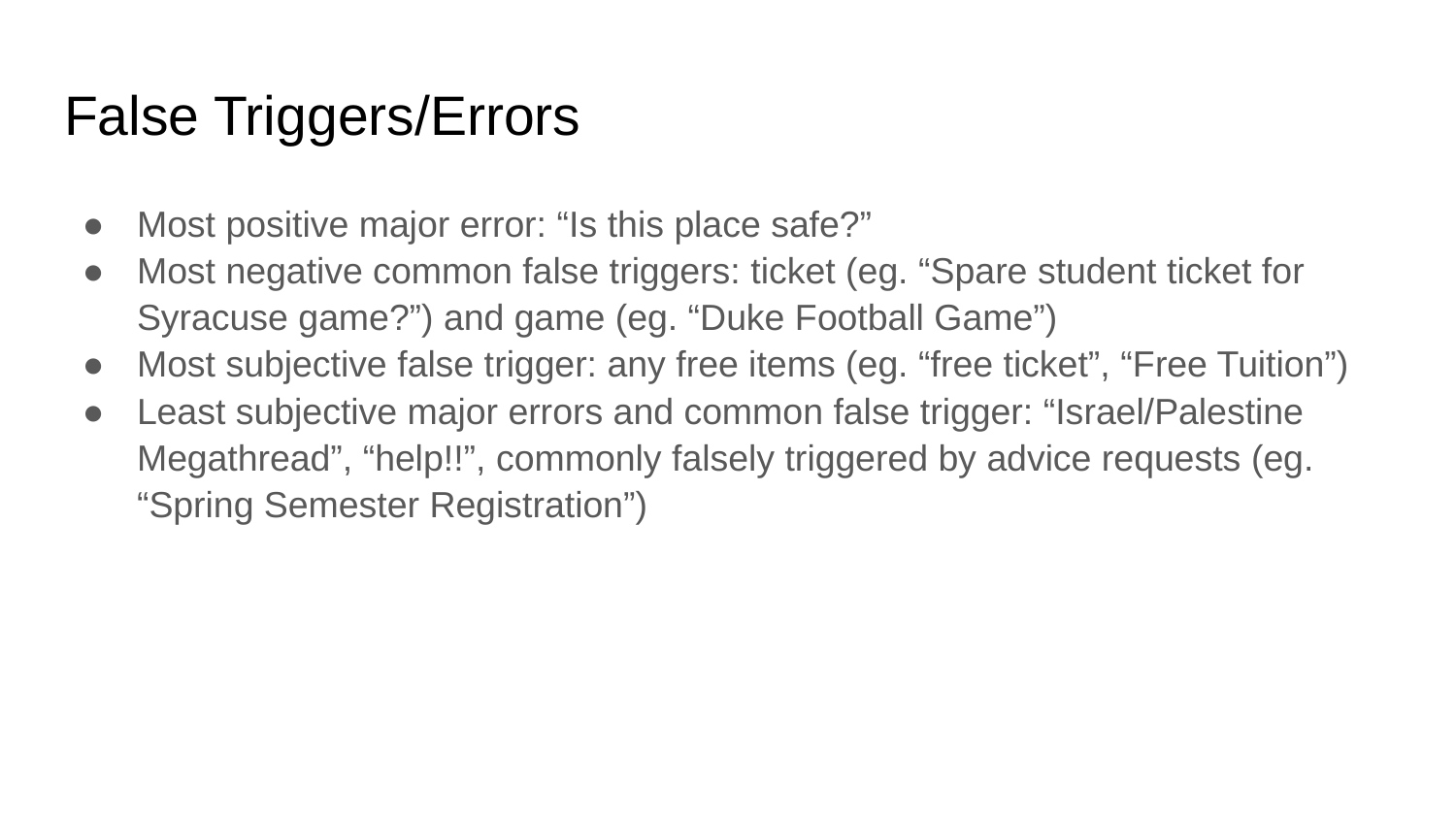

# False Triggers/Errors
Most positive major error: “Is this place safe?”
Most negative common false triggers: ticket (eg. “Spare student ticket for Syracuse game?”) and game (eg. “Duke Football Game”)
Most subjective false trigger: any free items (eg. “free ticket”, “Free Tuition”)
Least subjective major errors and common false trigger: “Israel/Palestine Megathread”, “help!!”, commonly falsely triggered by advice requests (eg. “Spring Semester Registration”)